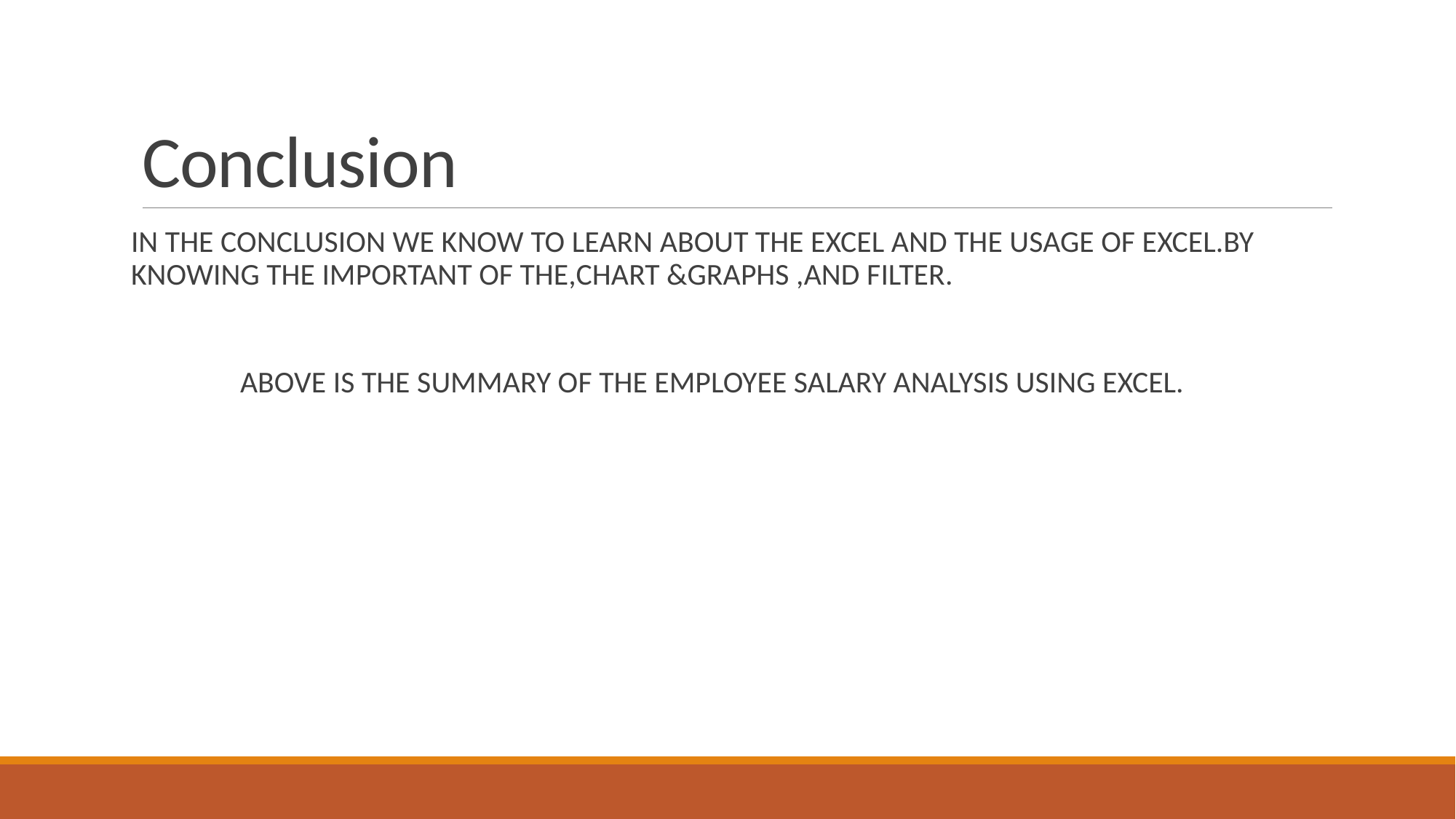

# Conclusion
IN THE CONCLUSION WE KNOW TO LEARN ABOUT THE EXCEL AND THE USAGE OF EXCEL.BY KNOWING THE IMPORTANT OF THE,CHART &GRAPHS ,AND FILTER.

	ABOVE IS THE SUMMARY OF THE EMPLOYEE SALARY ANALYSIS USING EXCEL.